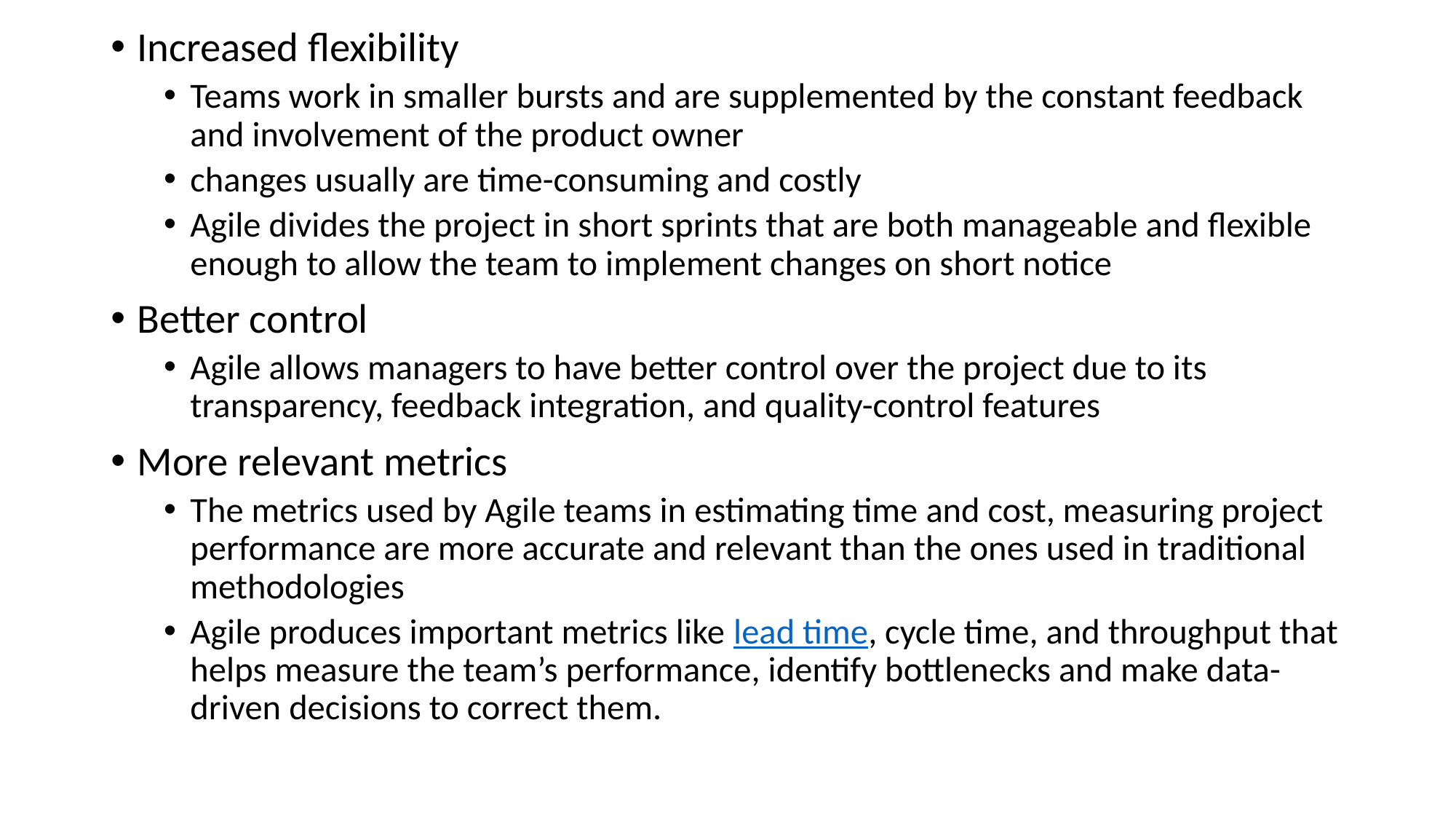

Increased flexibility
Teams work in smaller bursts and are supplemented by the constant feedback and involvement of the product owner
changes usually are time-consuming and costly
Agile divides the project in short sprints that are both manageable and flexible enough to allow the team to implement changes on short notice
Better control
Agile allows managers to have better control over the project due to its transparency, feedback integration, and quality-control features
More relevant metrics
The metrics used by Agile teams in estimating time and cost, measuring project performance are more accurate and relevant than the ones used in traditional methodologies
Agile produces important metrics like lead time, cycle time, and throughput that helps measure the team’s performance, identify bottlenecks and make data-driven decisions to correct them.